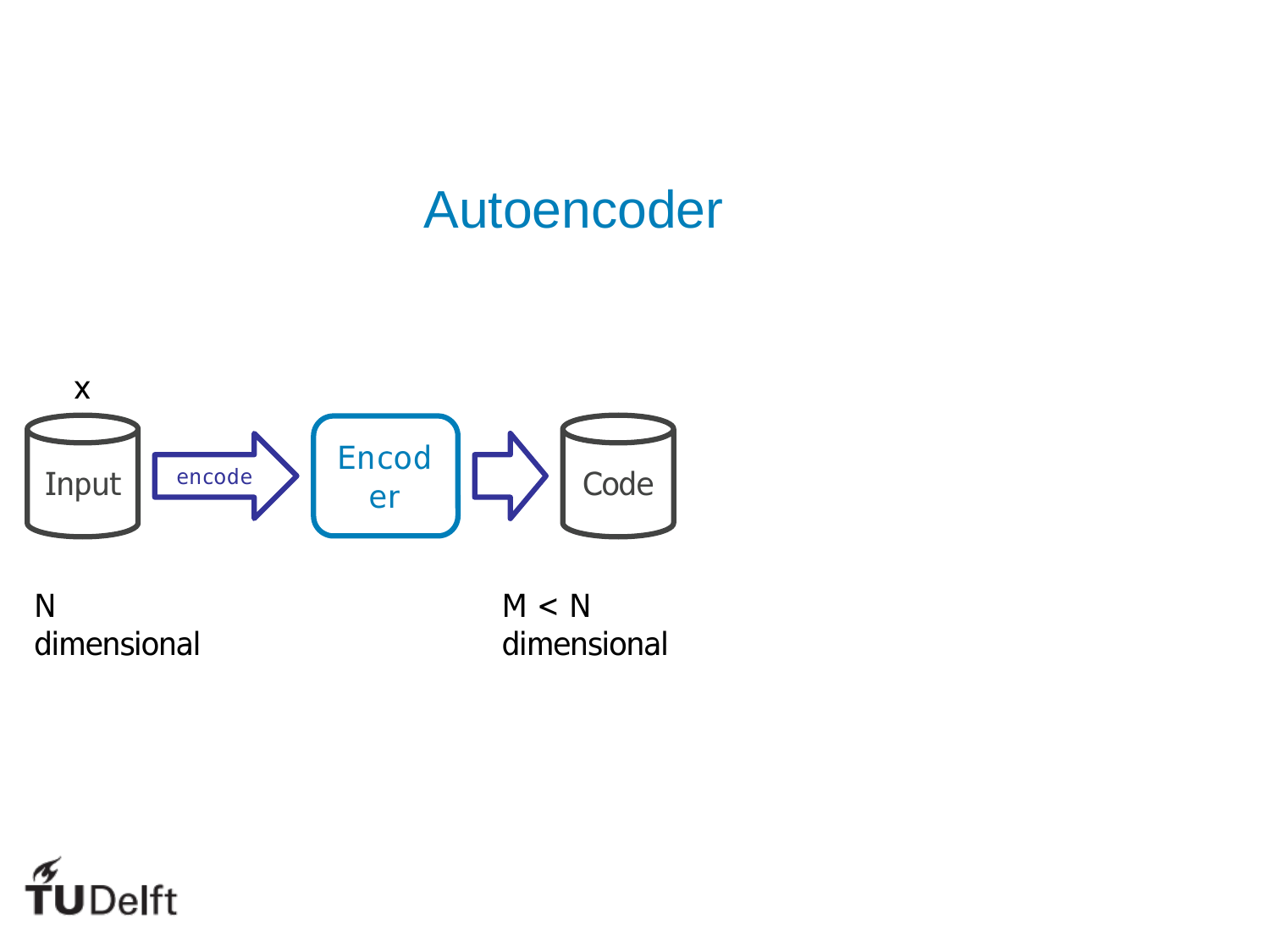

Autoencoder
x
Input
Code
Encoder
encode

N dimensional
M < N dimensional